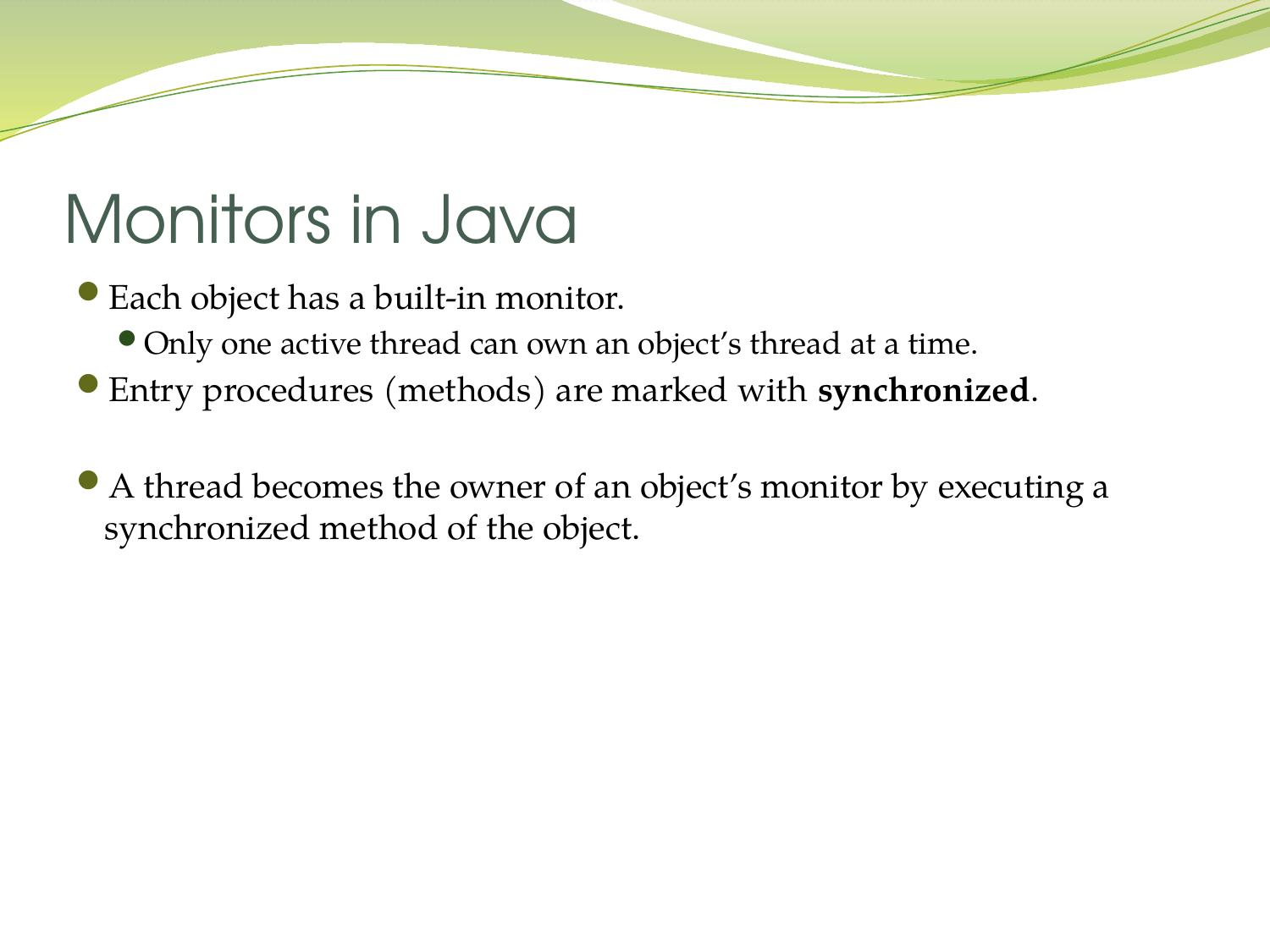

# Monitors in Java
Each object has a built-in monitor.
Only one active thread can own an object’s thread at a time.
Entry procedures (methods) are marked with synchronized.

A thread becomes the owner of an object’s monitor by executing a synchronized method of the object.